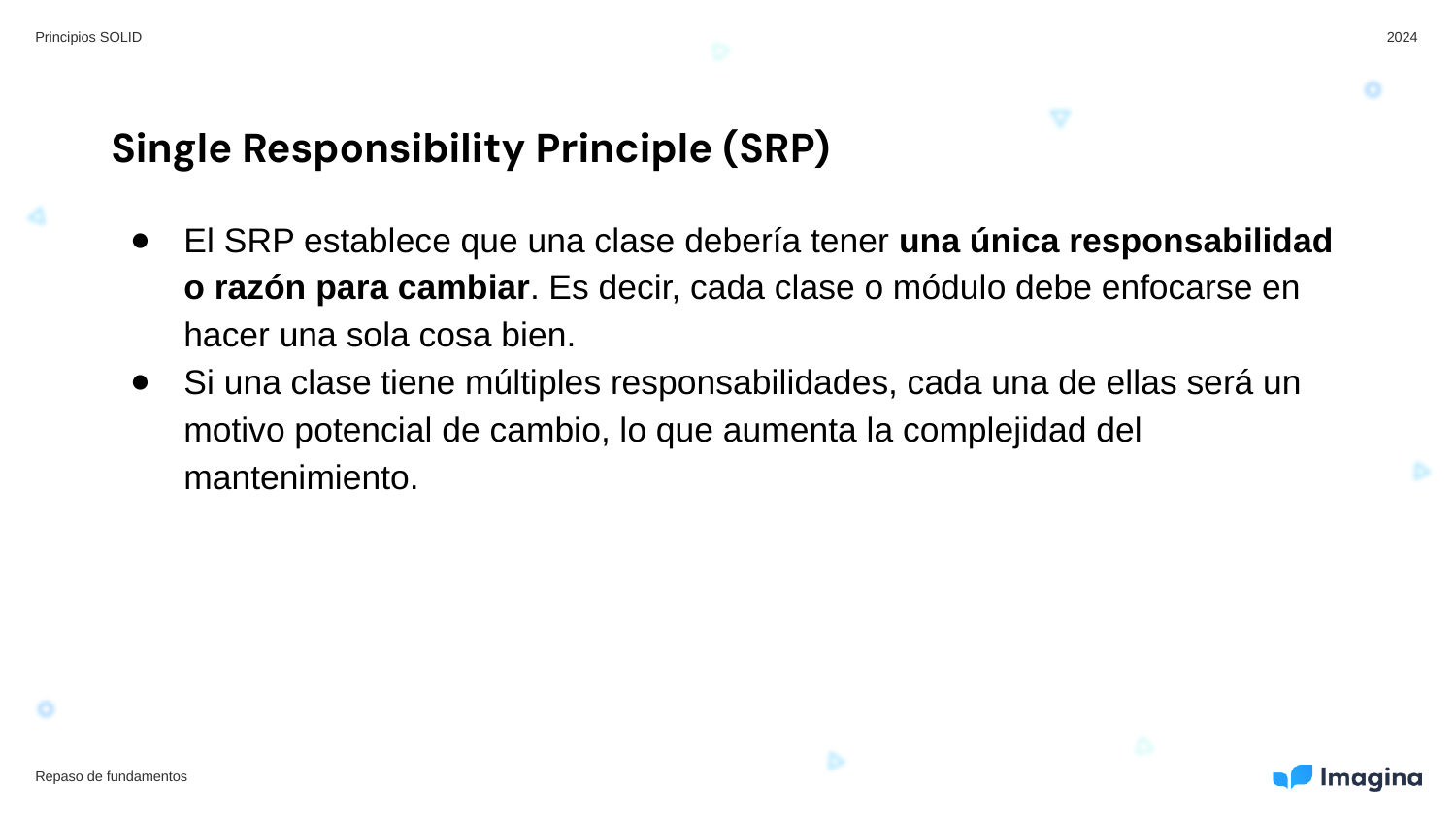

Principios SOLID
2024
Single Responsibility Principle (SRP)
El SRP establece que una clase debería tener una única responsabilidad o razón para cambiar. Es decir, cada clase o módulo debe enfocarse en hacer una sola cosa bien.
Si una clase tiene múltiples responsabilidades, cada una de ellas será un motivo potencial de cambio, lo que aumenta la complejidad del mantenimiento.
Repaso de fundamentos